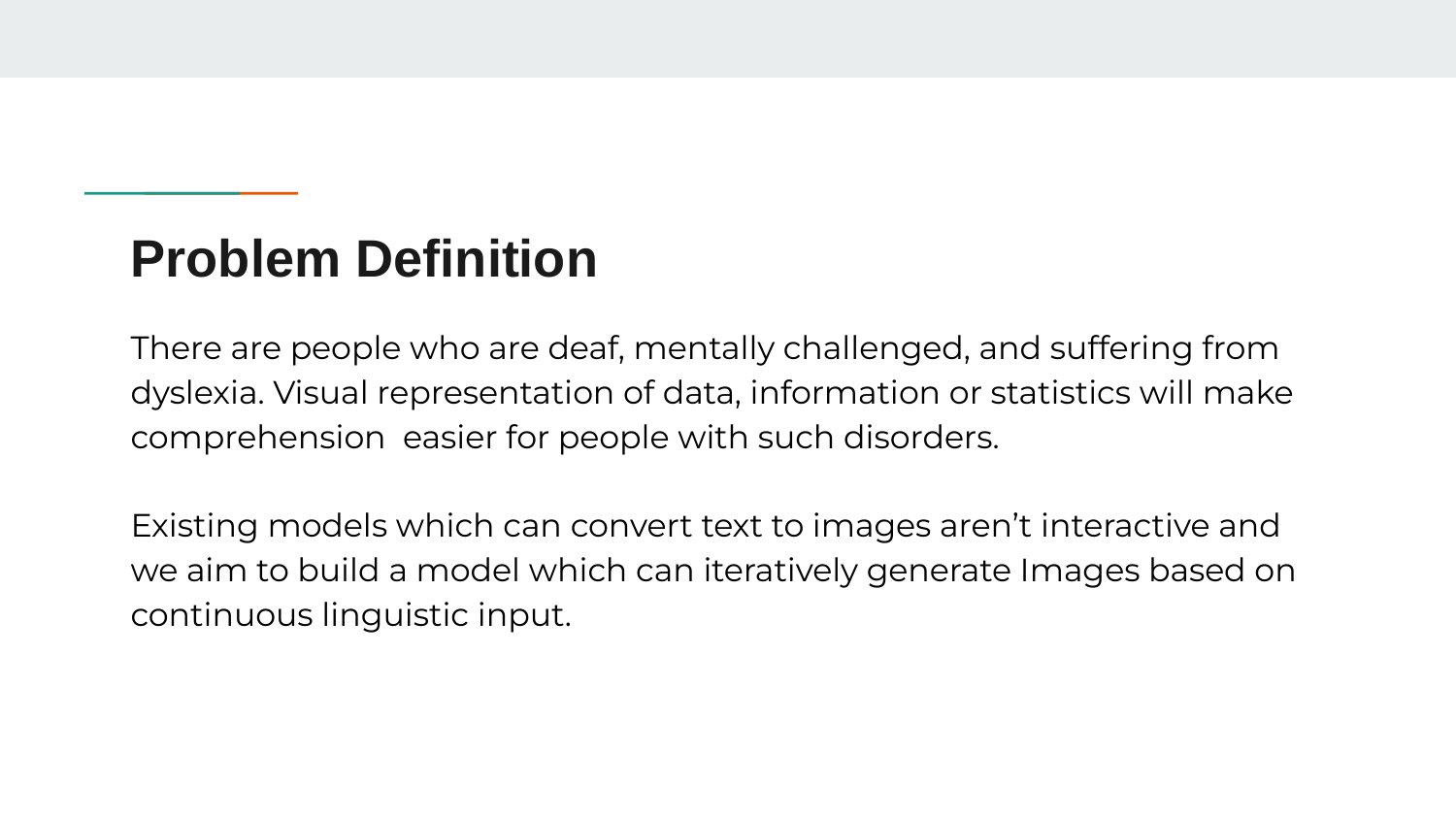

# Problem Definition

There are people who are deaf, mentally challenged, and suffering from dyslexia. Visual representation of data, information or statistics will make comprehension  easier for people with such disorders.

Existing models which can convert text to images aren’t interactive and we aim to build a model which can iteratively generate Images based on continuous linguistic input.